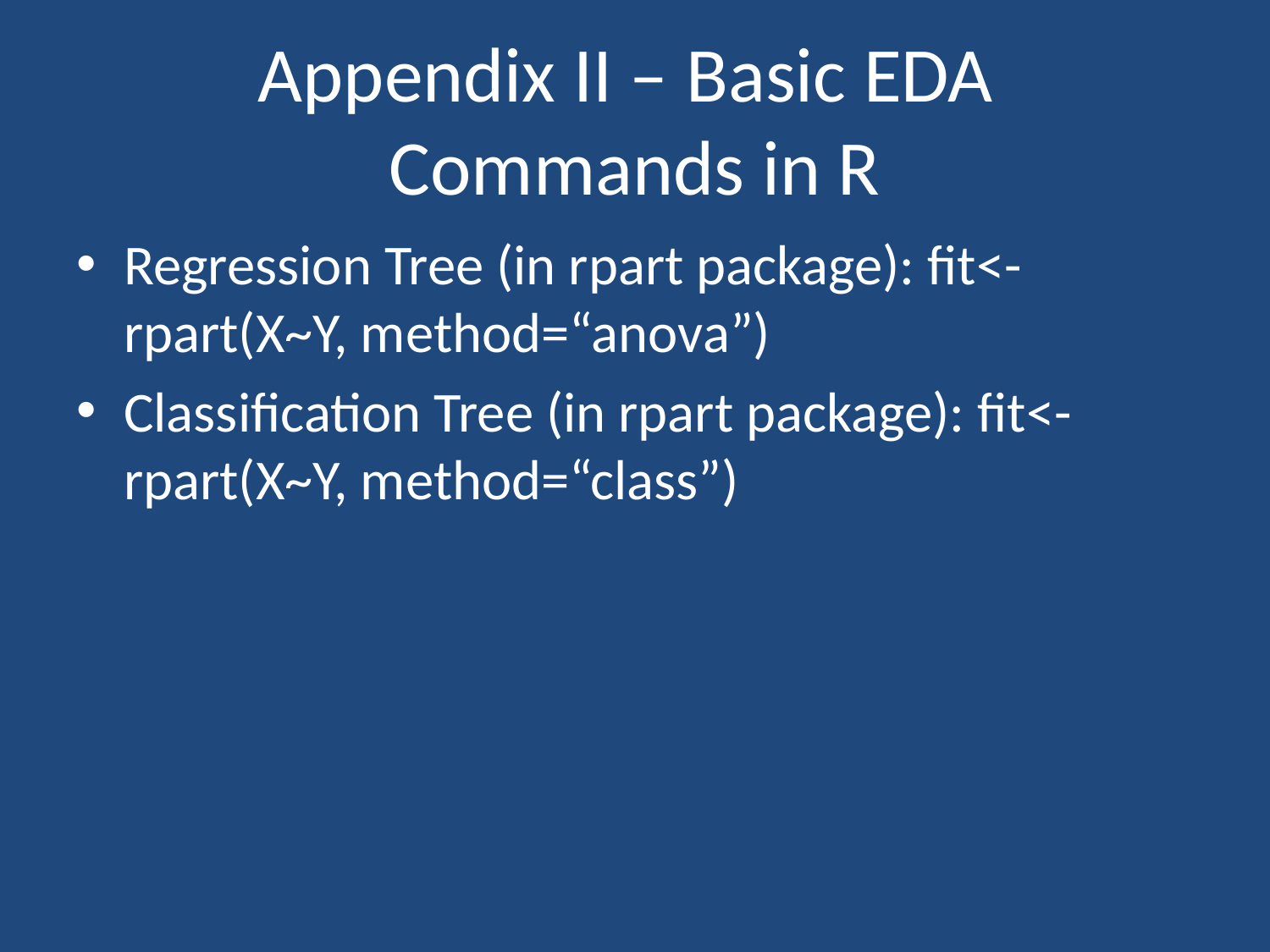

# Appendix II – Basic EDA Commands in R
Regression Tree (in rpart package): fit<-rpart(X~Y, method=“anova”)
Classification Tree (in rpart package): fit<-rpart(X~Y, method=“class”)